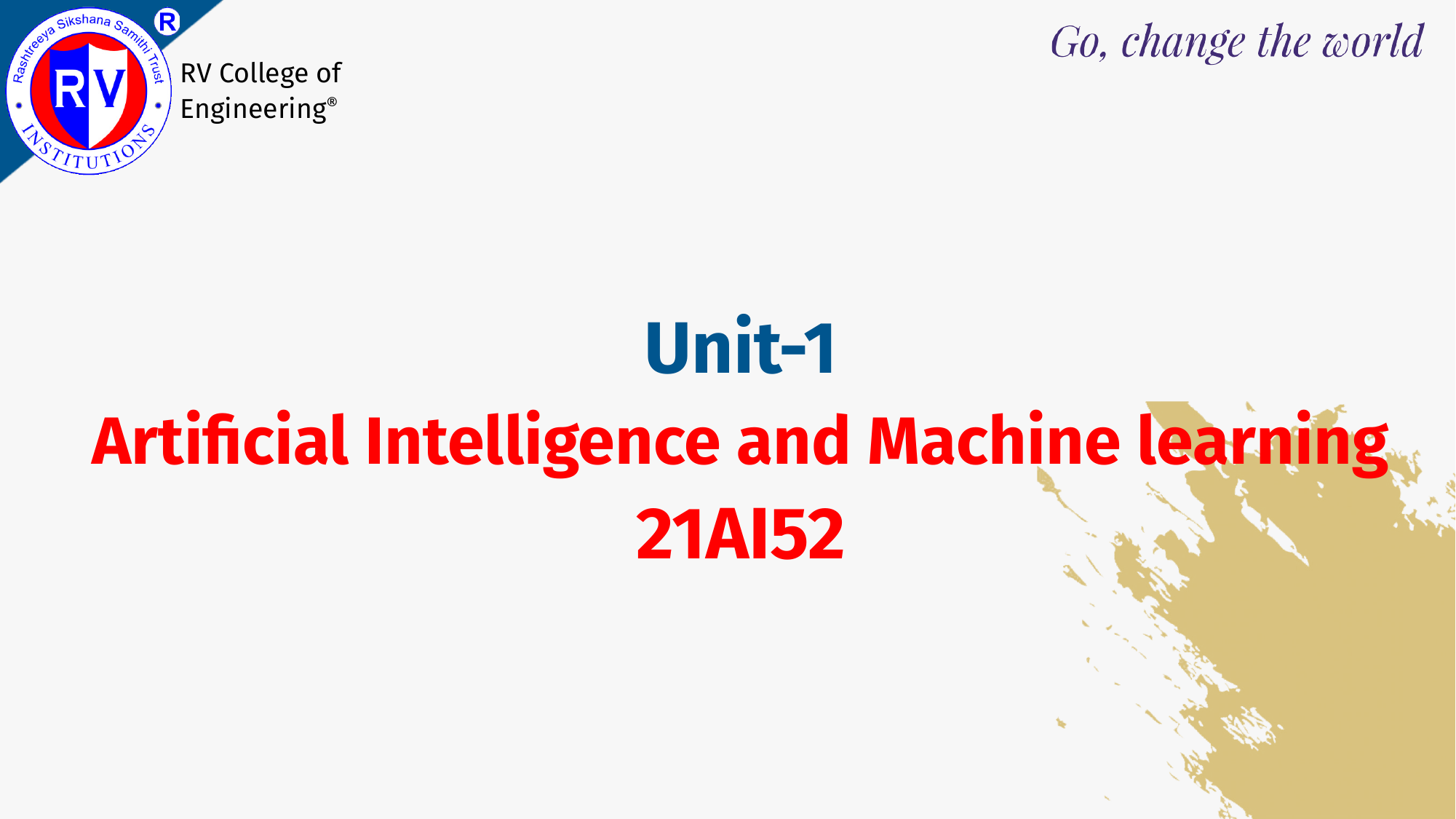

Unit-1
Artificial Intelligence and Machine learning
21AI52